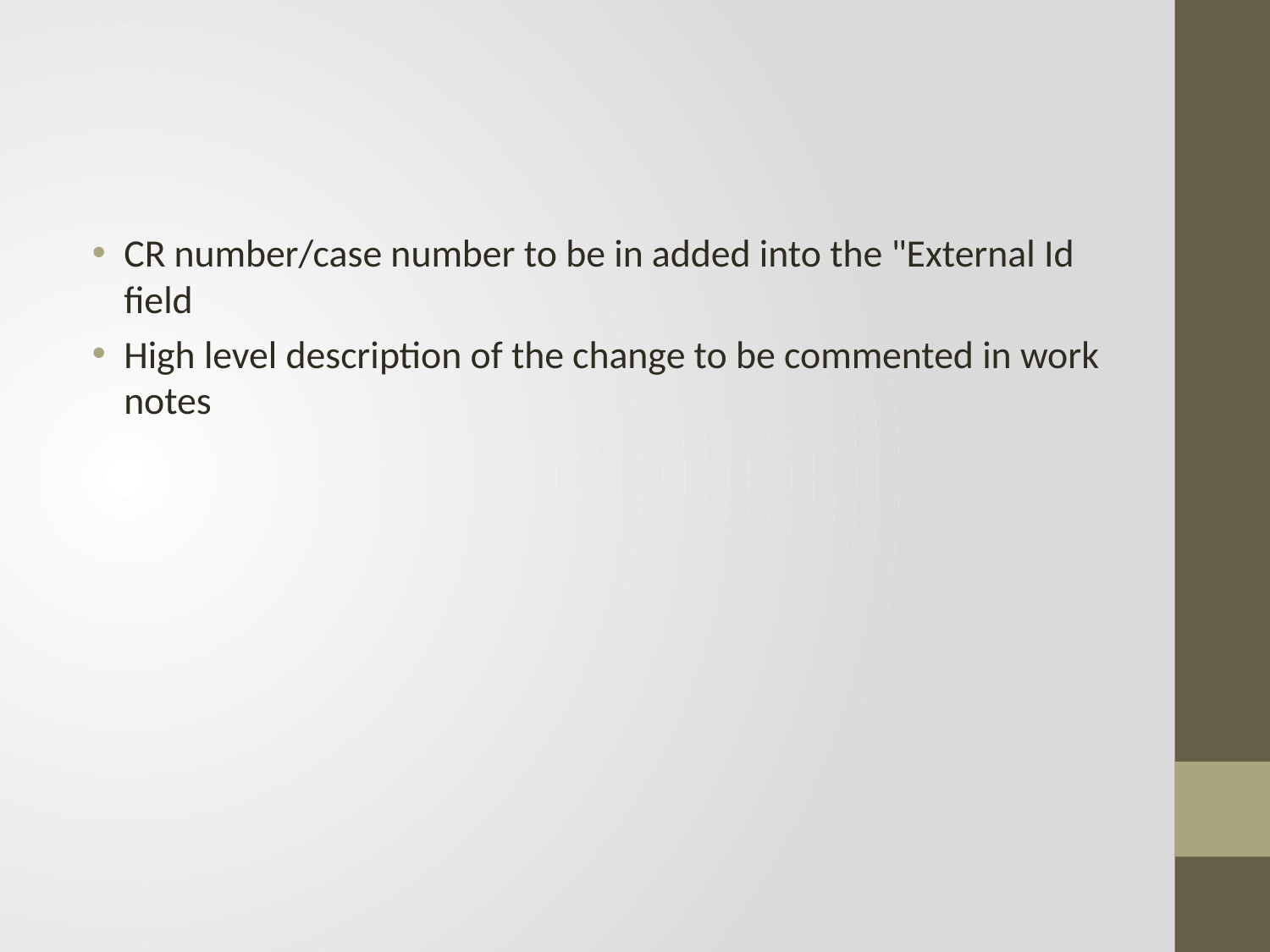

#
CR number/case number to be in added into the "External Id field
High level description of the change to be commented in work notes